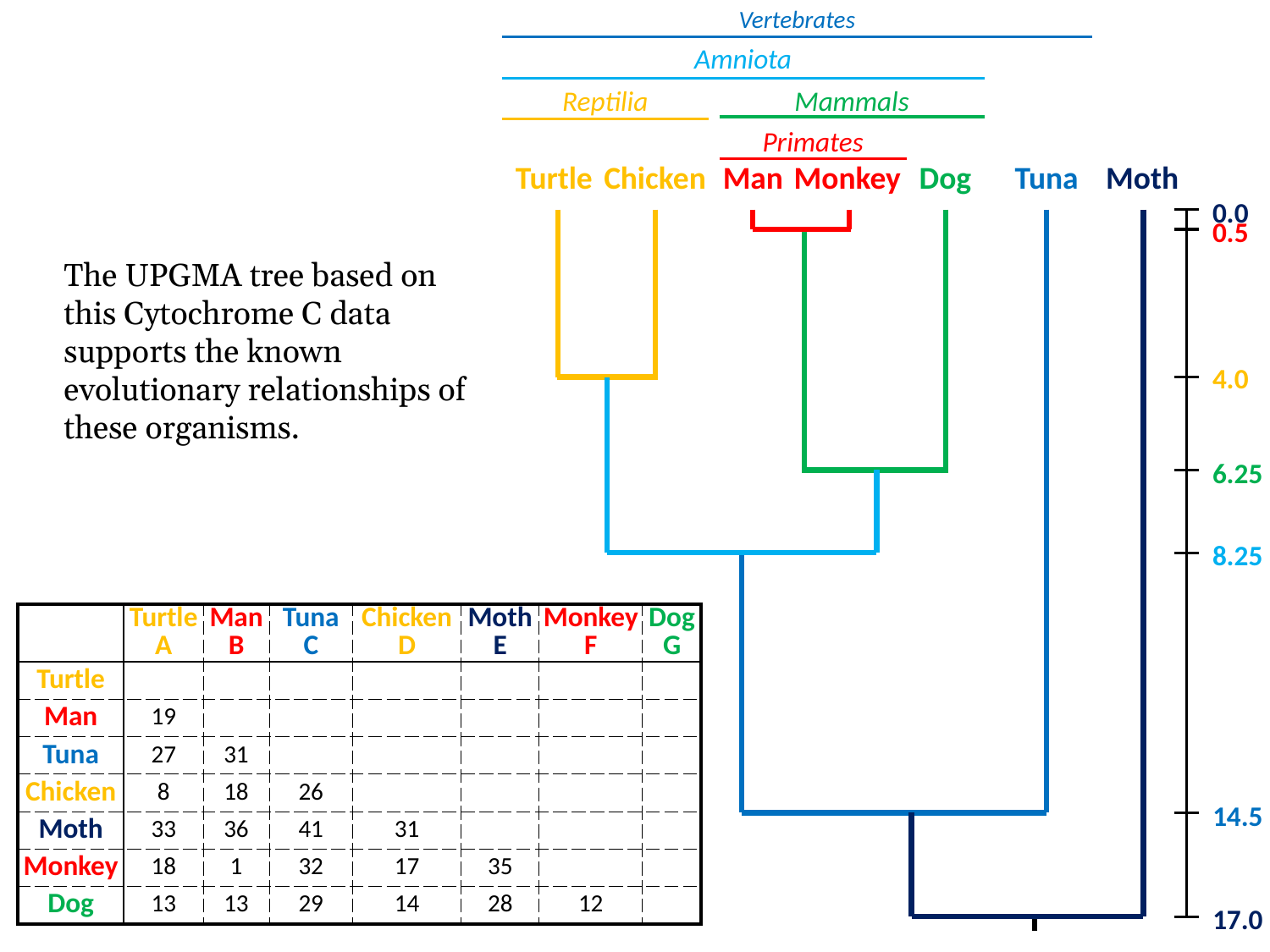

Vertebrates
Amniota
Reptilia
Mammals
Primates
Turtle
Chicken
Man
Monkey
Dog
Tuna
Moth
0.0
0.5
4.0
6.25
8.25
14.5
17.0
The UPGMA tree based on this Cytochrome C data supports the known evolutionary relationships of these organisms.
|  | Turtle A | Man B | Tuna C | Chicken D | Moth E | Monkey F | DogG |
| --- | --- | --- | --- | --- | --- | --- | --- |
| Turtle |  |  |  |  |  |  |  |
| Man | 19 |  |  |  |  |  |  |
| Tuna | 27 | 31 |  |  |  |  |  |
| Chicken | 8 | 18 | 26 |  |  |  |  |
| Moth | 33 | 36 | 41 | 31 |  |  |  |
| Monkey | 18 | 1 | 32 | 17 | 35 |  |  |
| Dog | 13 | 13 | 29 | 14 | 28 | 12 |  |